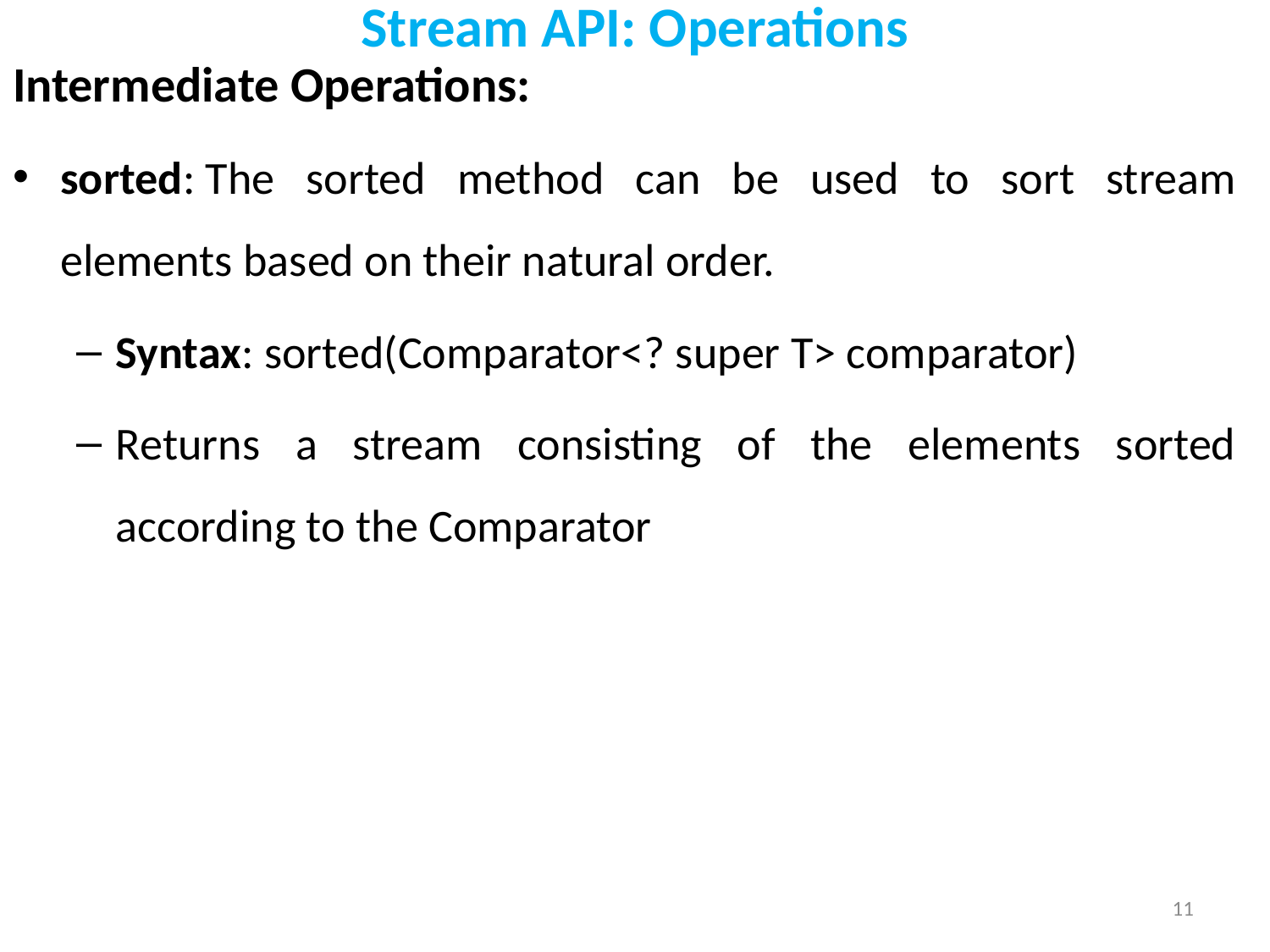

# Stream API: Operations
Intermediate Operations:
sorted: The sorted method can be used to sort stream elements based on their natural order.
Syntax: sorted(Comparator<? super T> comparator)
Returns a stream consisting of the elements sorted according to the Comparator

11